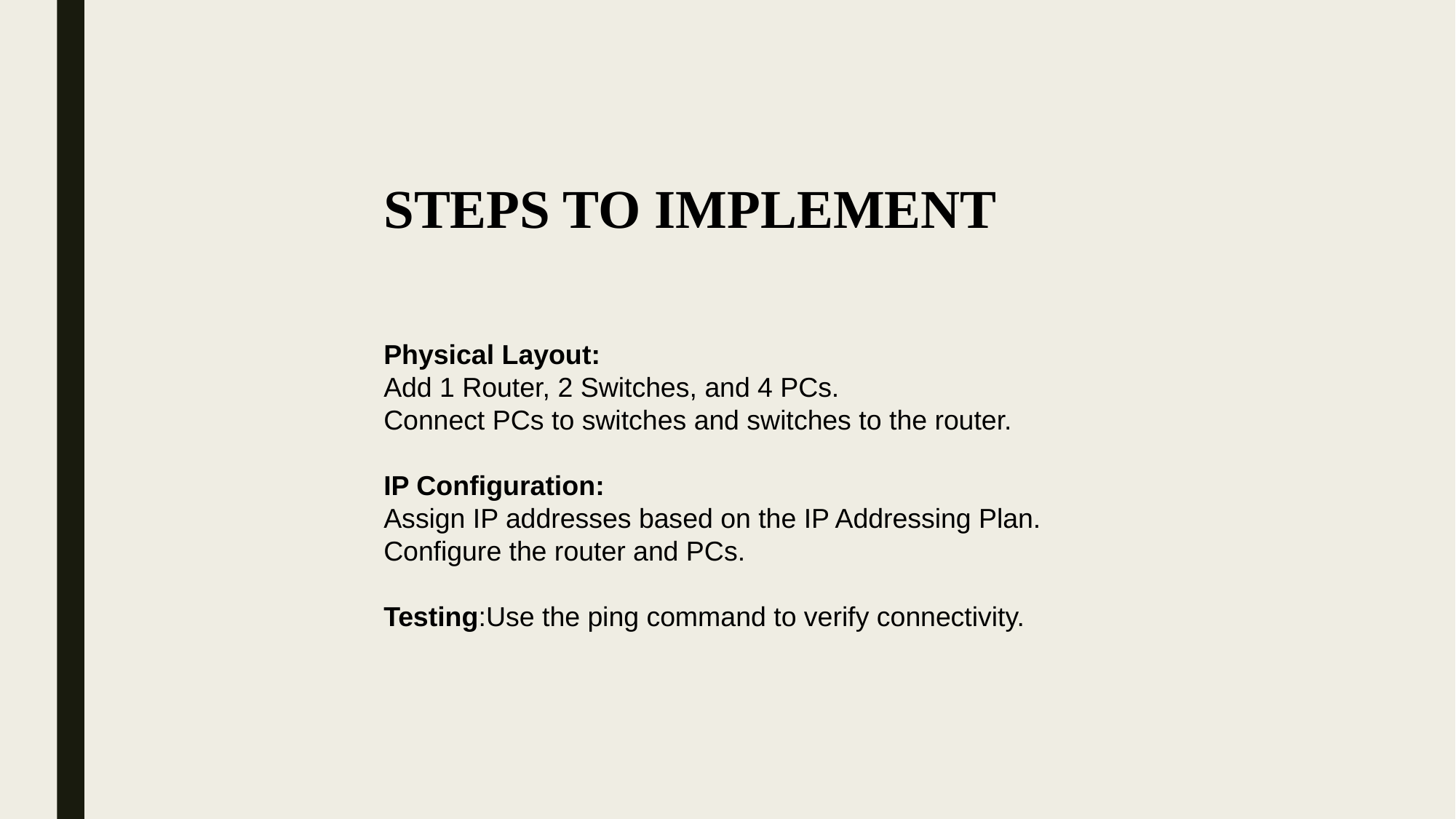

STEPS TO IMPLEMENT

Physical Layout:
Add 1 Router, 2 Switches, and 4 PCs.
Connect PCs to switches and switches to the router.

IP Configuration:
Assign IP addresses based on the IP Addressing Plan.
Configure the router and PCs.

Testing:Use the ping command to verify connectivity.